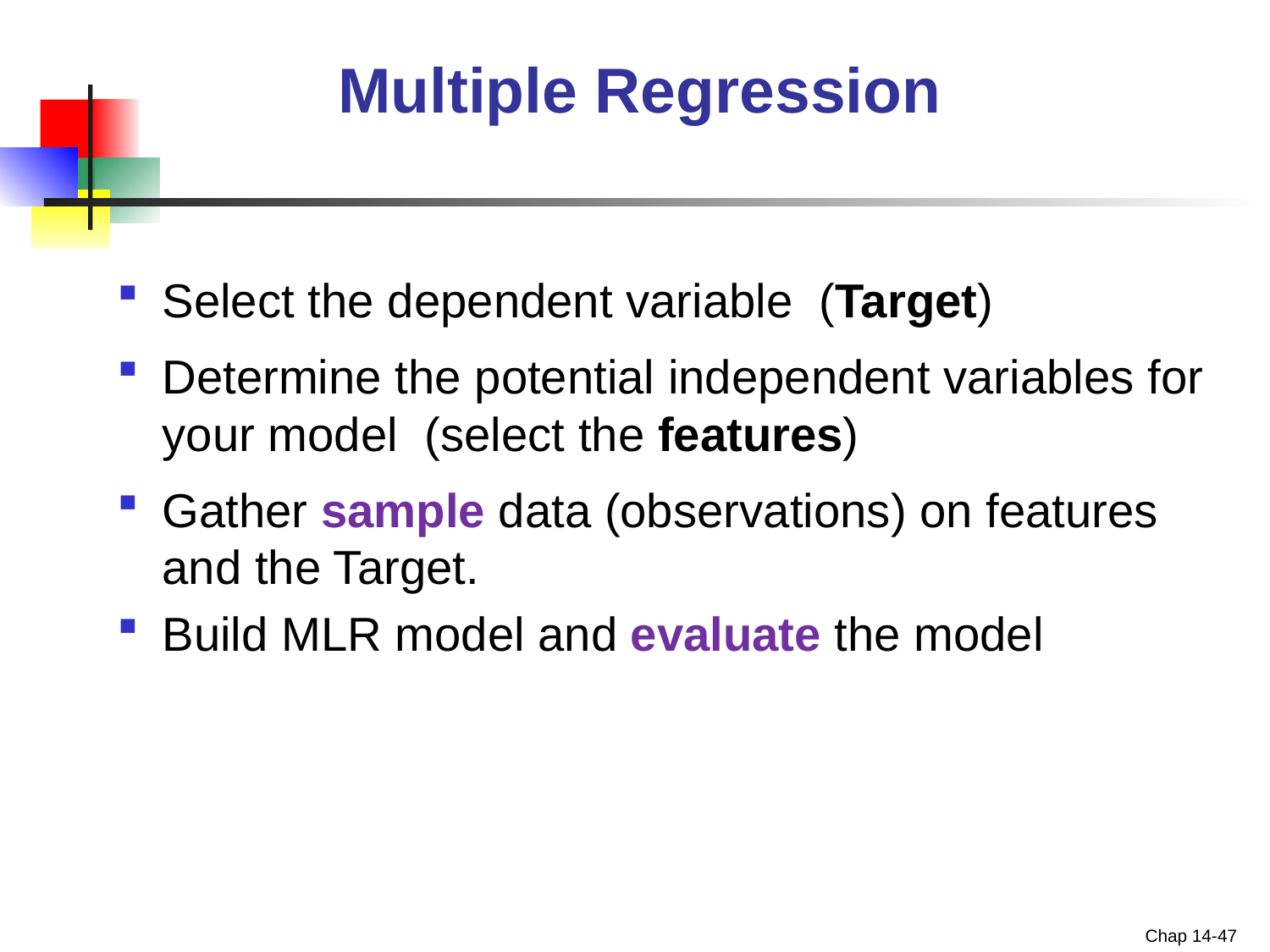

# Multiple Regression
Select the dependent variable  (Target)
Determine the potential independent variables for your model  (select the features)
Gather sample data (observations) on features and the Target.
Build MLR model and evaluate the model
Chap 14-47